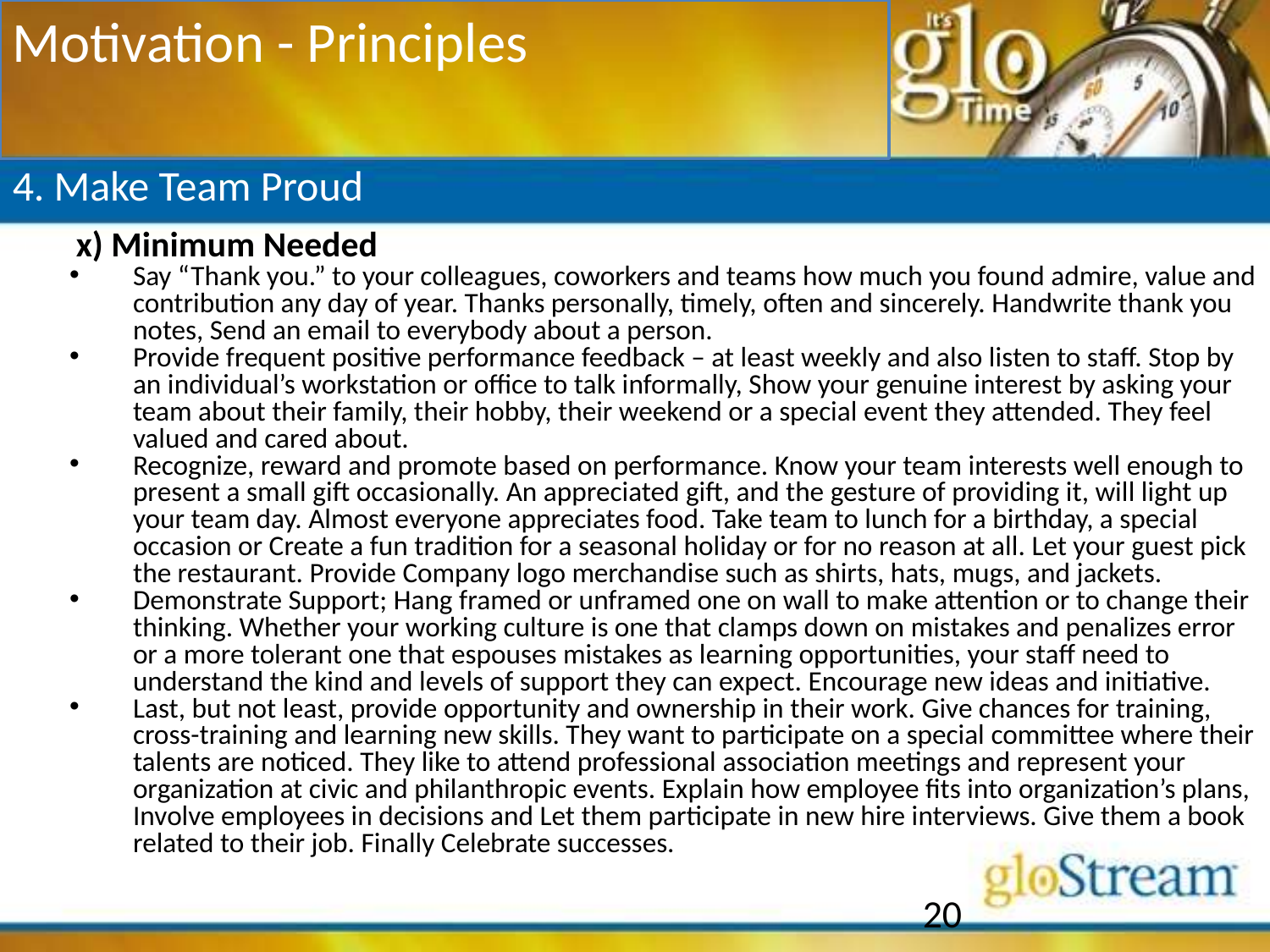

Motivation - Principles
4. Make Team Proud

	x) Minimum Needed
Say “Thank you.” to your colleagues, coworkers and teams how much you found admire, value and contribution any day of year. Thanks personally, timely, often and sincerely. Handwrite thank you notes, Send an email to everybody about a person.
Provide frequent positive performance feedback – at least weekly and also listen to staff. Stop by an individual’s workstation or office to talk informally, Show your genuine interest by asking your team about their family, their hobby, their weekend or a special event they attended. They feel valued and cared about.
Recognize, reward and promote based on performance. Know your team interests well enough to present a small gift occasionally. An appreciated gift, and the gesture of providing it, will light up your team day. Almost everyone appreciates food. Take team to lunch for a birthday, a special occasion or Create a fun tradition for a seasonal holiday or for no reason at all. Let your guest pick the restaurant. Provide Company logo merchandise such as shirts, hats, mugs, and jackets.
Demonstrate Support; Hang framed or unframed one on wall to make attention or to change their thinking. Whether your working culture is one that clamps down on mistakes and penalizes error or a more tolerant one that espouses mistakes as learning opportunities, your staff need to understand the kind and levels of support they can expect. Encourage new ideas and initiative.
Last, but not least, provide opportunity and ownership in their work. Give chances for training, cross-training and learning new skills. They want to participate on a special committee where their talents are noticed. They like to attend professional association meetings and represent your organization at civic and philanthropic events. Explain how employee fits into organization’s plans, Involve employees in decisions and Let them participate in new hire interviews. Give them a book related to their job. Finally Celebrate successes.

20